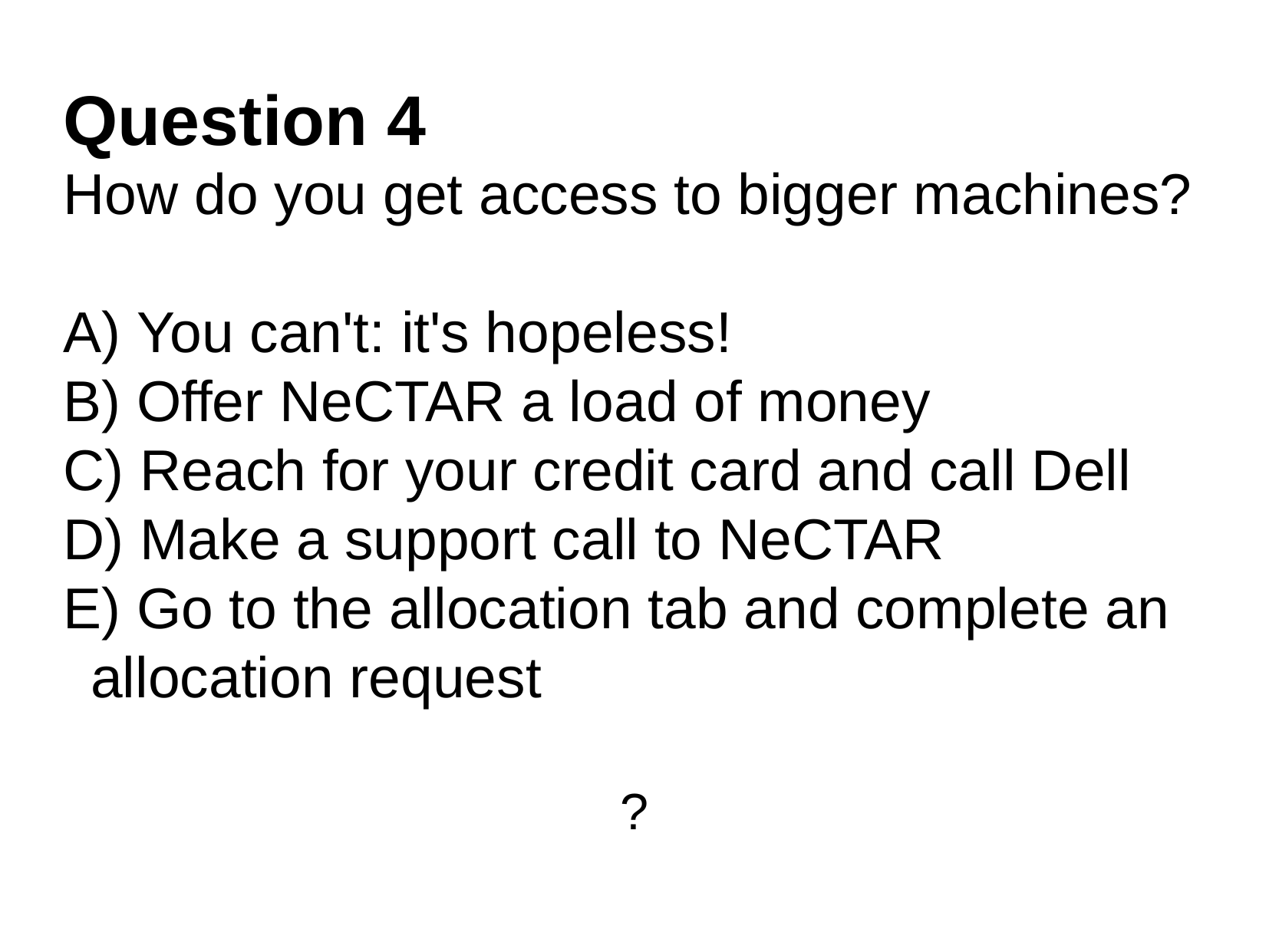

Question 4
How do you get access to bigger machines?

 You can't: it's hopeless!
 Offer NeCTAR a load of money
 Reach for your credit card and call Dell
 Make a support call to NeCTAR
 Go to the allocation tab and complete an allocation request

?